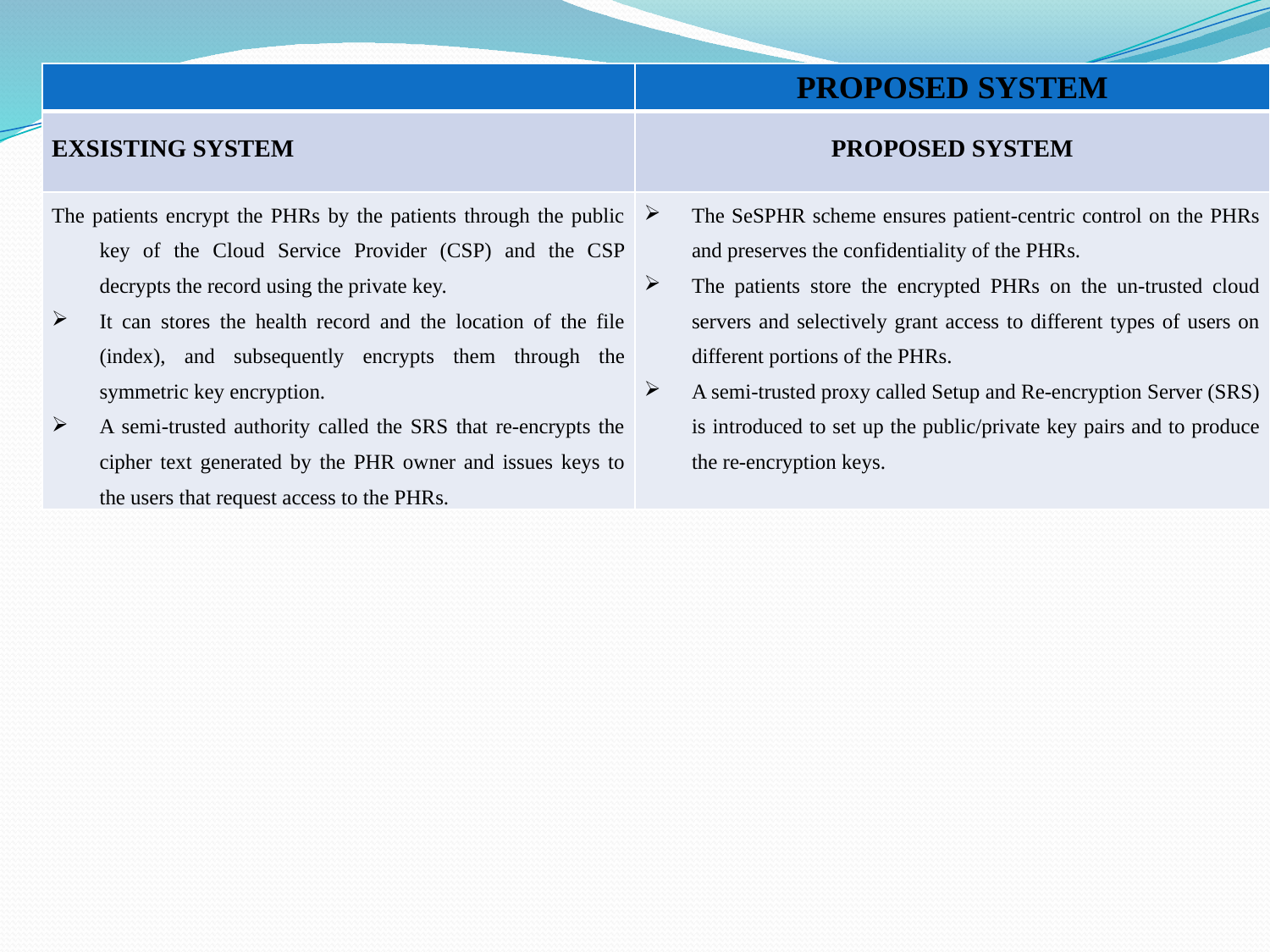

|  | PROPOSED SYSTEM |
| --- | --- |
| EXSISTING SYSTEM | PROPOSED SYSTEM |
| The patients encrypt the PHRs by the patients through the public key of the Cloud Service Provider (CSP) and the CSP decrypts the record using the private key. It can stores the health record and the location of the file (index), and subsequently encrypts them through the symmetric key encryption. A semi-trusted authority called the SRS that re-encrypts the cipher text generated by the PHR owner and issues keys to the users that request access to the PHRs. | The SeSPHR scheme ensures patient-centric control on the PHRs and preserves the confidentiality of the PHRs. The patients store the encrypted PHRs on the un-trusted cloud servers and selectively grant access to different types of users on different portions of the PHRs. A semi-trusted proxy called Setup and Re-encryption Server (SRS) is introduced to set up the public/private key pairs and to produce the re-encryption keys. |